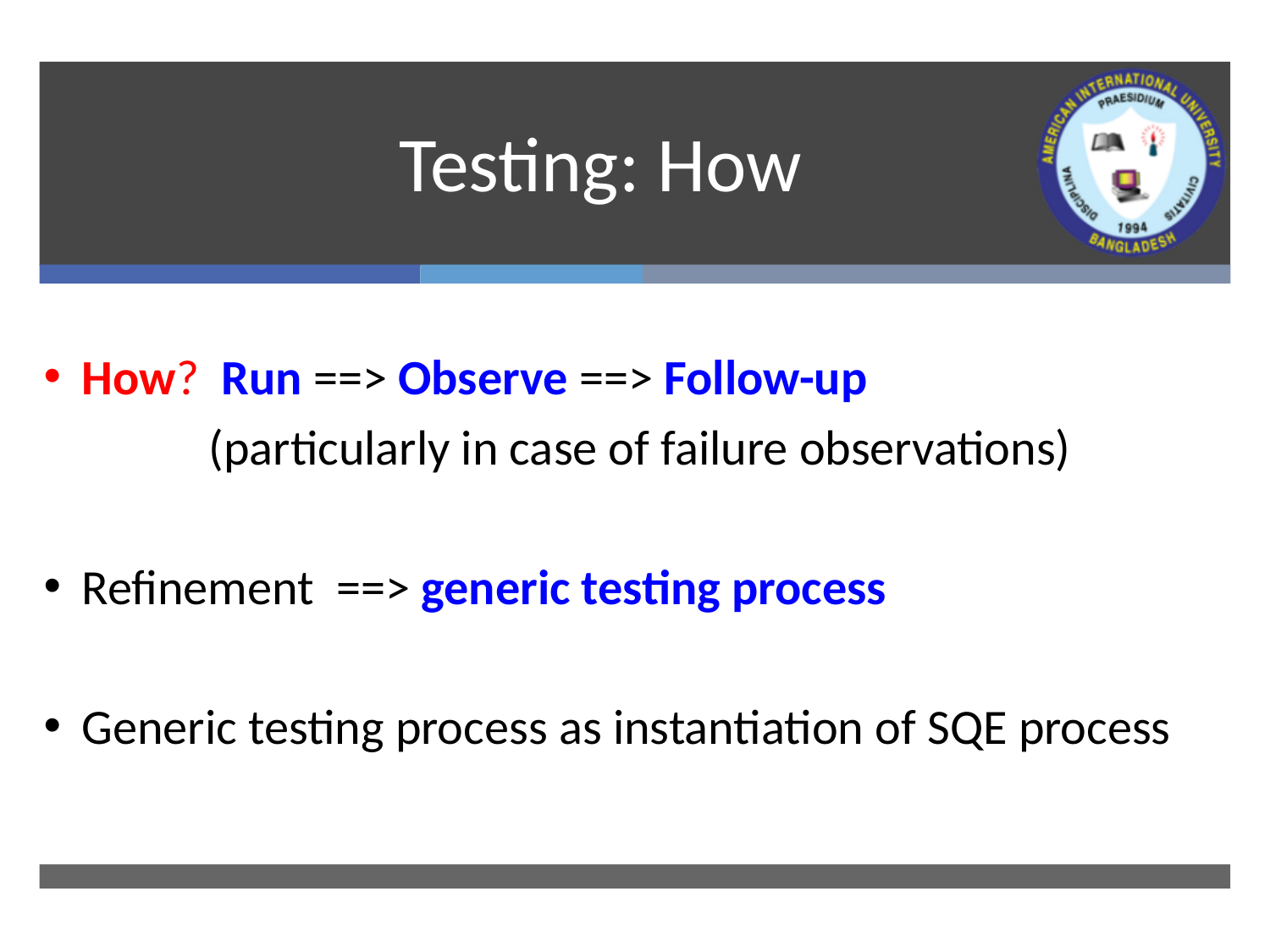

# Testing: How
How?  Run ==> Observe ==> Follow-up
		(particularly in case of failure observations)

Refinement  ==> generic testing process

Generic testing process as instantiation of SQE process